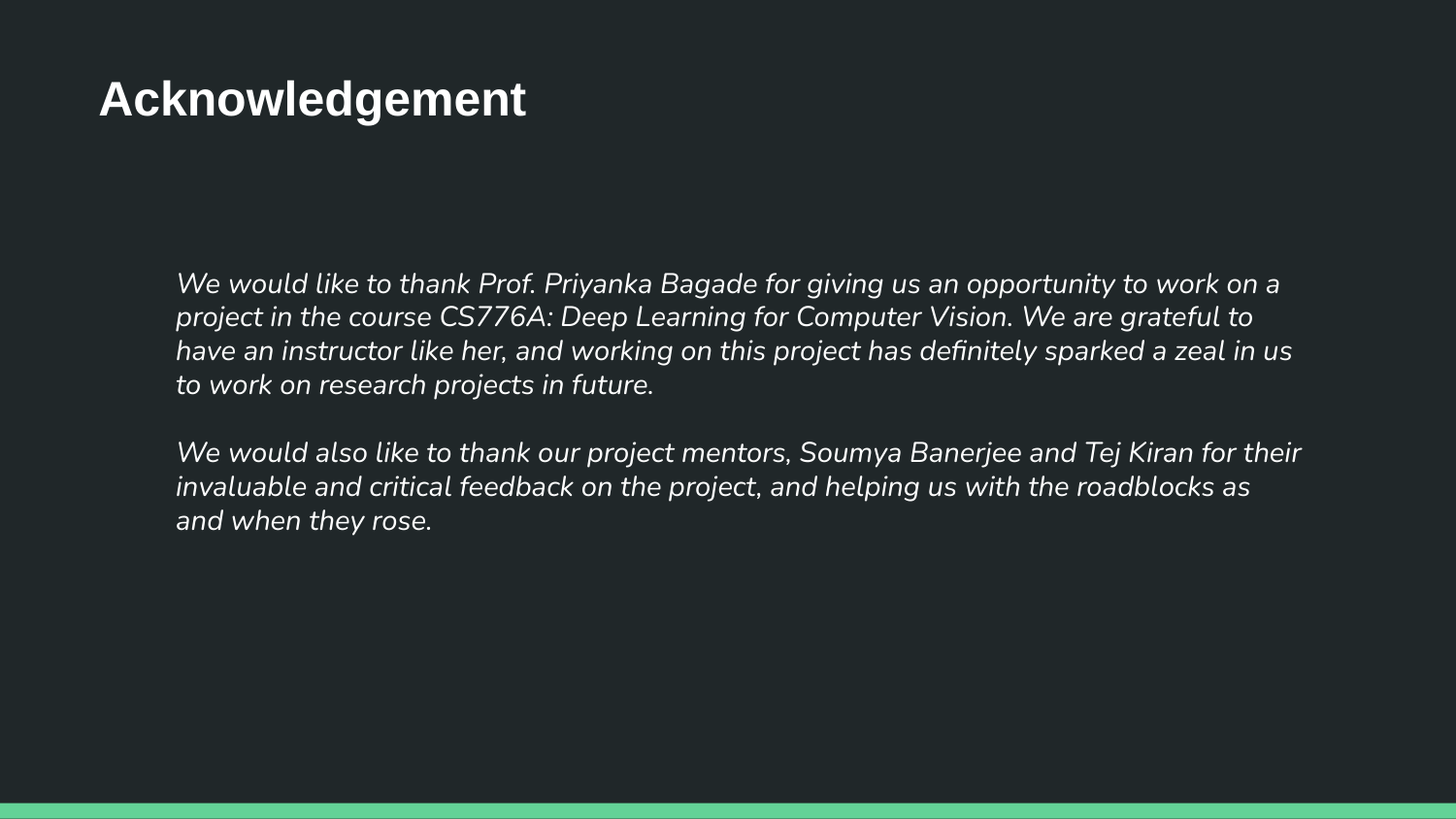

Problem Statement
Acknowledgement
We would like to thank Prof. Priyanka Bagade for giving us an opportunity to work on a project in the course CS776A: Deep Learning for Computer Vision. We are grateful to have an instructor like her, and working on this project has definitely sparked a zeal in us to work on research projects in future.

We would also like to thank our project mentors, Soumya Banerjee and Tej Kiran for their invaluable and critical feedback on the project, and helping us with the roadblocks as and when they rose.